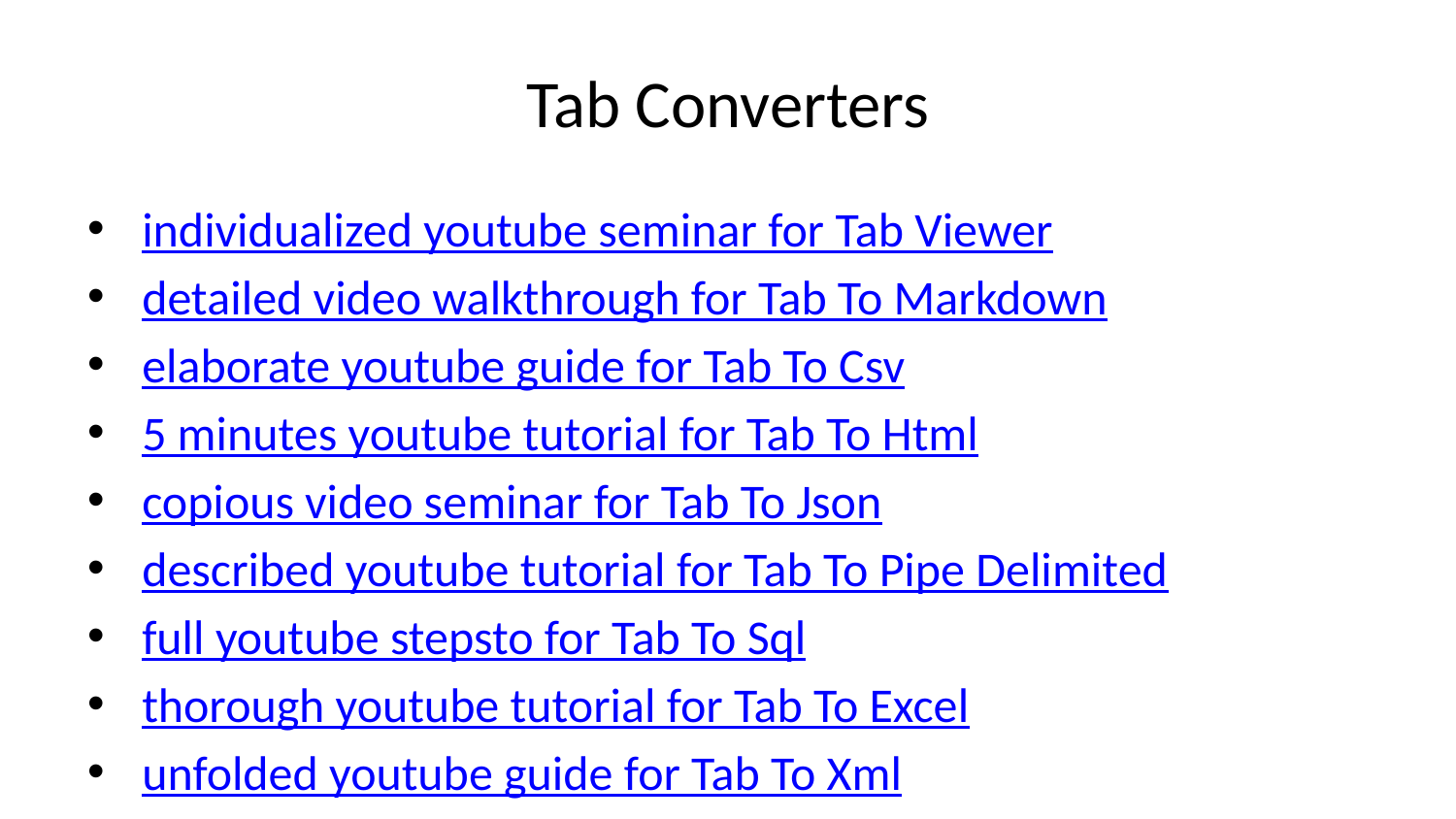

# Tab Converters
individualized youtube seminar for Tab Viewer
detailed video walkthrough for Tab To Markdown
elaborate youtube guide for Tab To Csv
5 minutes youtube tutorial for Tab To Html
copious video seminar for Tab To Json
described youtube tutorial for Tab To Pipe Delimited
full youtube stepsto for Tab To Sql
thorough youtube tutorial for Tab To Excel
unfolded youtube guide for Tab To Xml
specific video lesson for Tab to Sqlite
thorough video stepsto for Tab To Word
elaborated youtube tutorial for Tab to Powershell
developed youtube guide for Tab to Semicolon